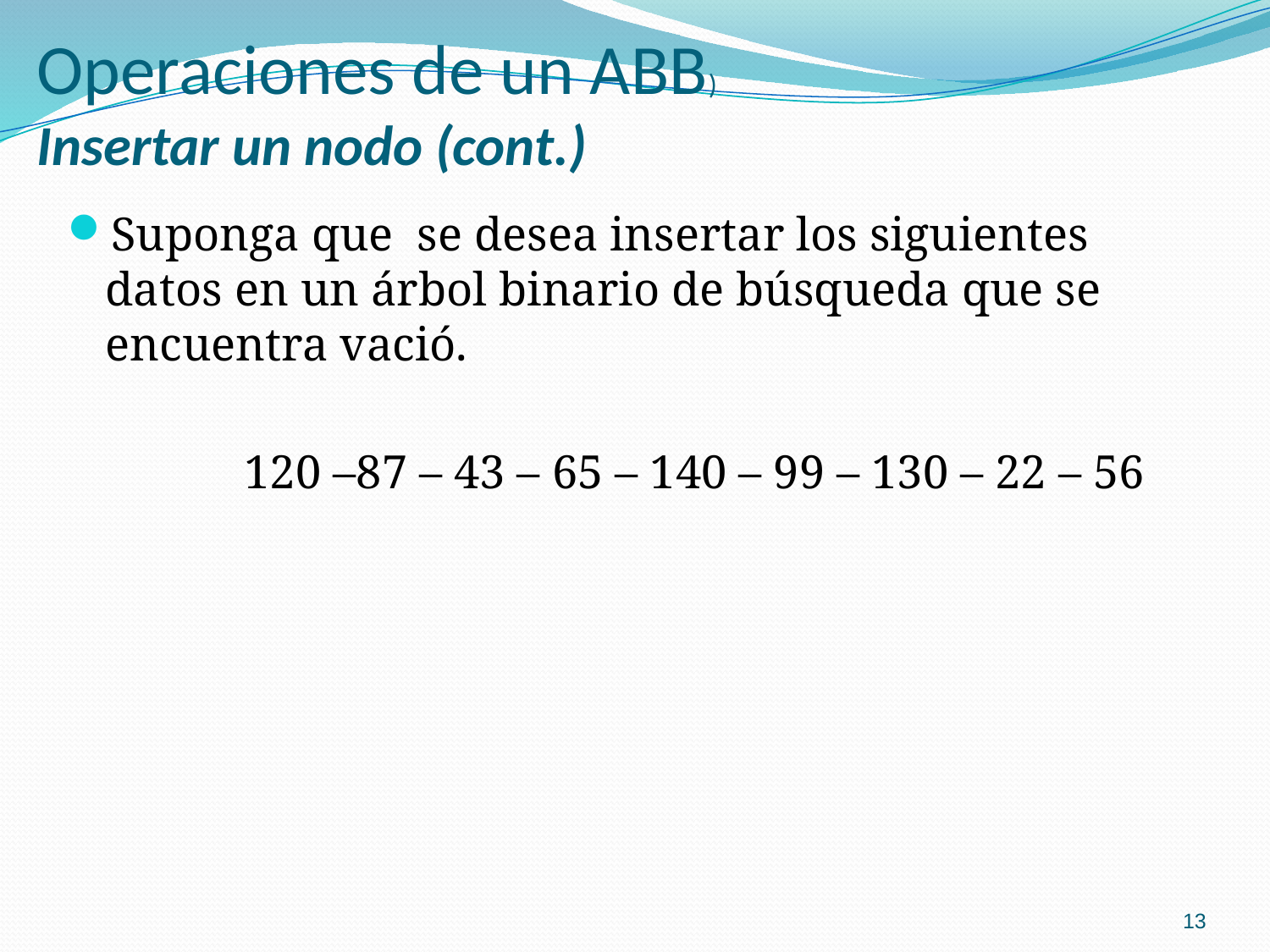

Operaciones de un ABB)
Insertar un nodo (cont.)
Suponga que  se desea insertar los siguientes datos en un árbol binario de búsqueda que se encuentra vació.

		 120 –87 – 43 – 65 – 140 – 99 – 130 – 22 – 56
13